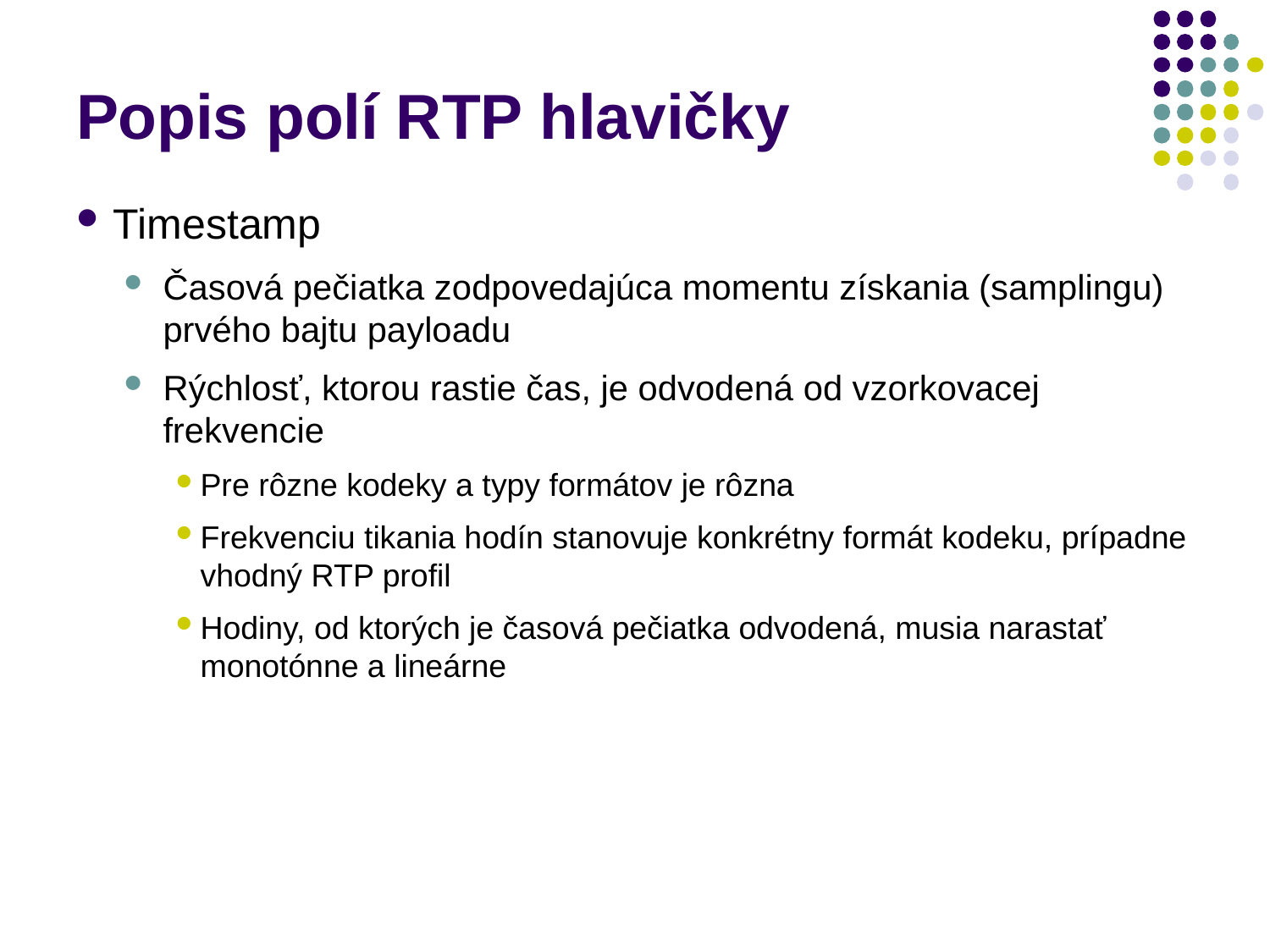

# Popis polí RTP hlavičky
Timestamp
Časová pečiatka zodpovedajúca momentu získania (samplingu) prvého bajtu payloadu
Rýchlosť, ktorou rastie čas, je odvodená od vzorkovacej frekvencie
Pre rôzne kodeky a typy formátov je rôzna
Frekvenciu tikania hodín stanovuje konkrétny formát kodeku, prípadne vhodný RTP profil
Hodiny, od ktorých je časová pečiatka odvodená, musia narastať monotónne a lineárne